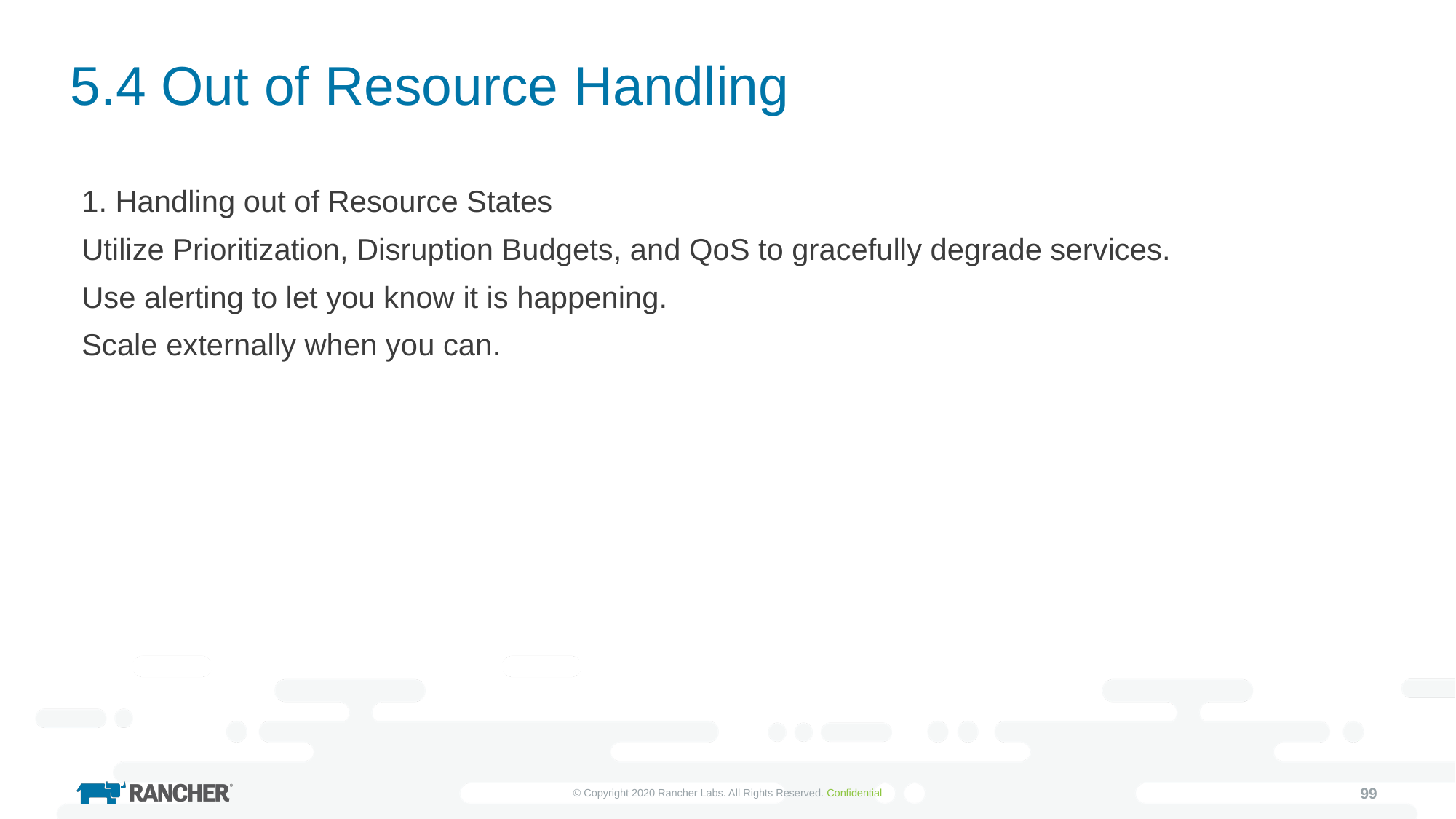

# 5.4 Out of Resource Handling
1. Handling out of Resource States
Utilize Prioritization, Disruption Budgets, and QoS to gracefully degrade services.
Use alerting to let you know it is happening.
Scale externally when you can.